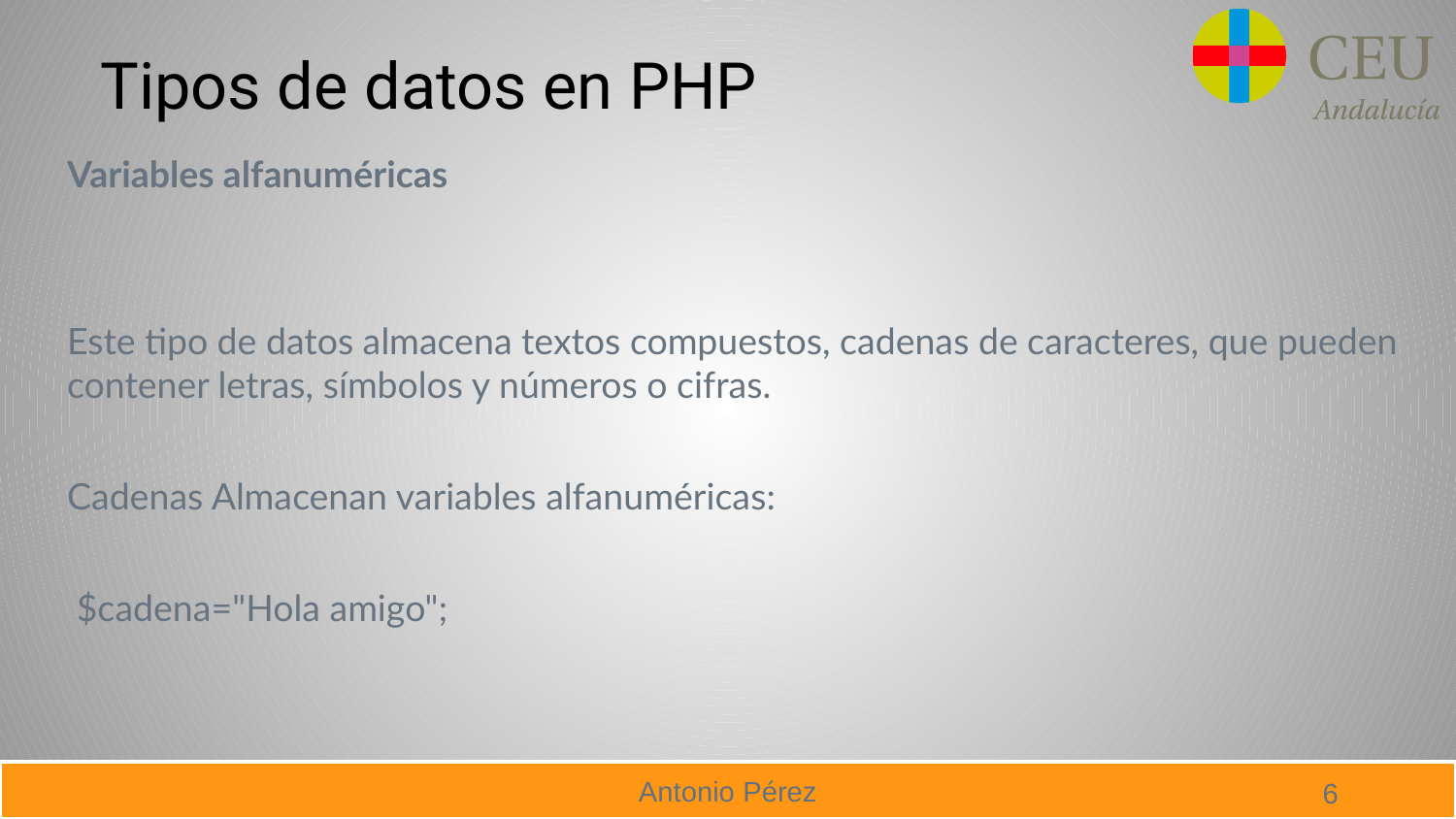

# Tipos de datos en PHP
Variables alfanuméricas

Este tipo de datos almacena textos compuestos, cadenas de caracteres, que pueden contener letras, símbolos y números o cifras.

Cadenas Almacenan variables alfanuméricas:

 $cadena="Hola amigo";
6